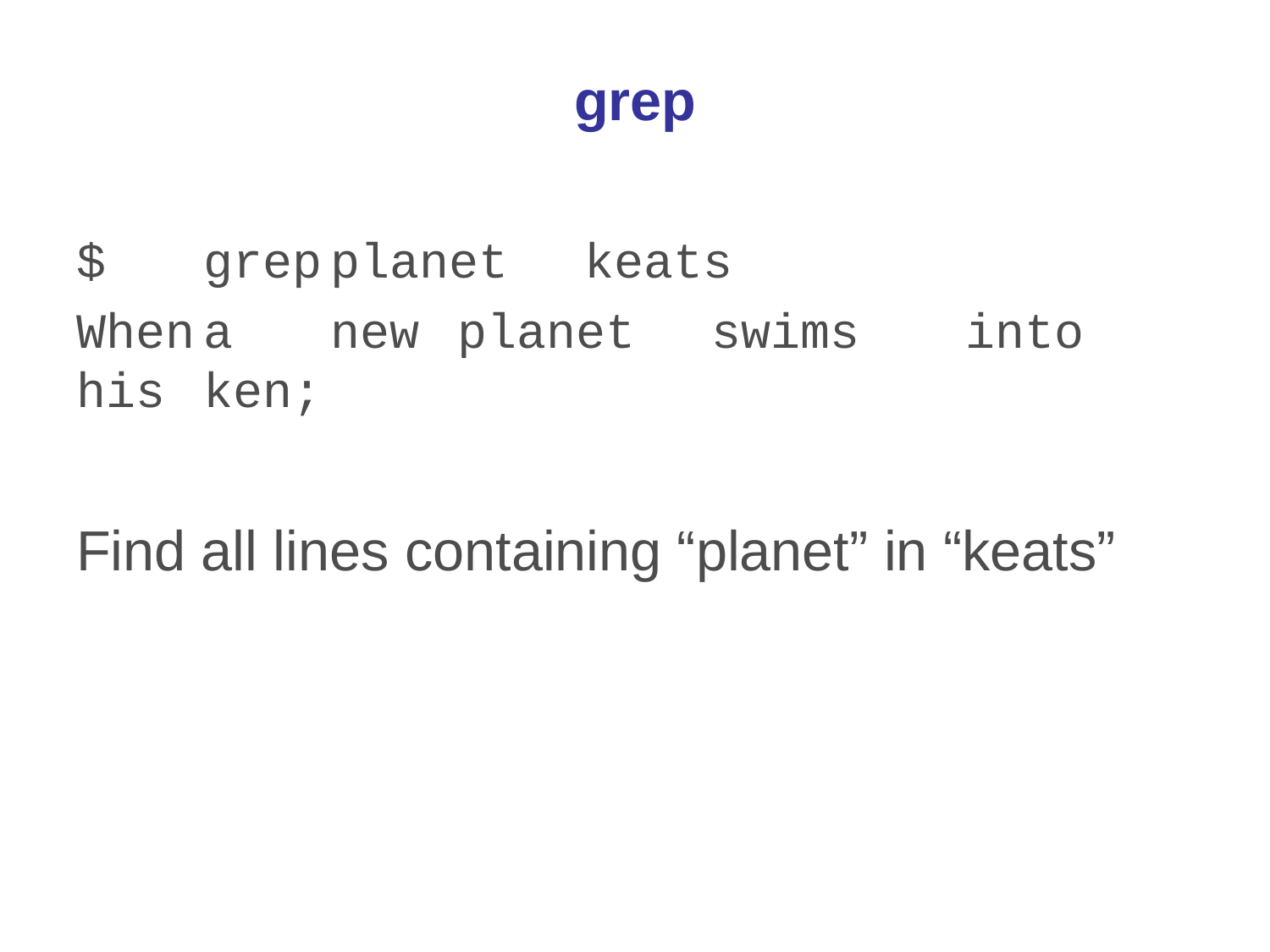

# grep
$	grep	planet	keats
When	a	new	planet	swims	into	his	ken;

Find all lines containing “planet” in “keats”